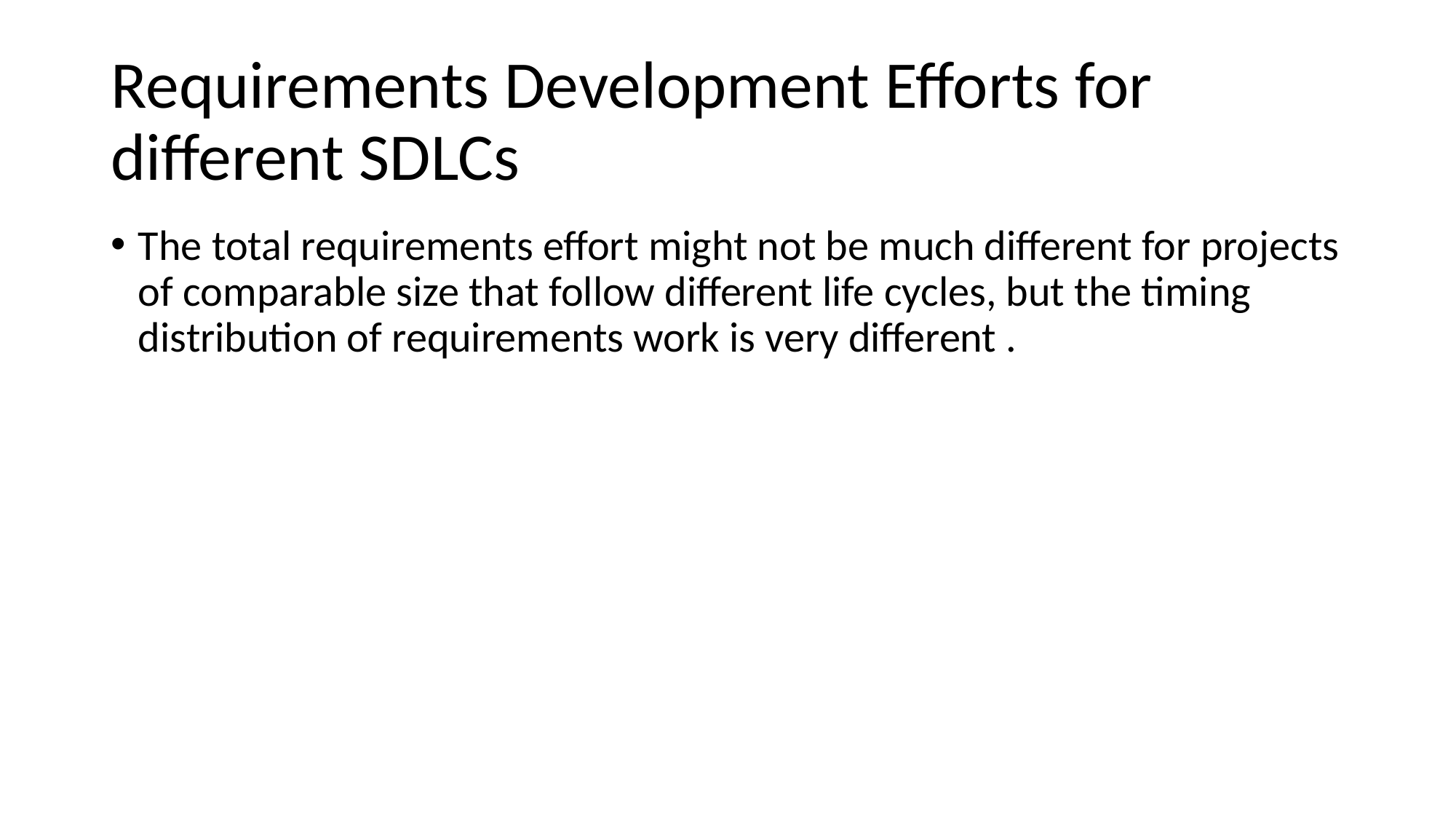

# Requirements Development Efforts for different SDLCs
The total requirements effort might not be much different for projects of comparable size that follow different life cycles, but the timing distribution of requirements work is very different .